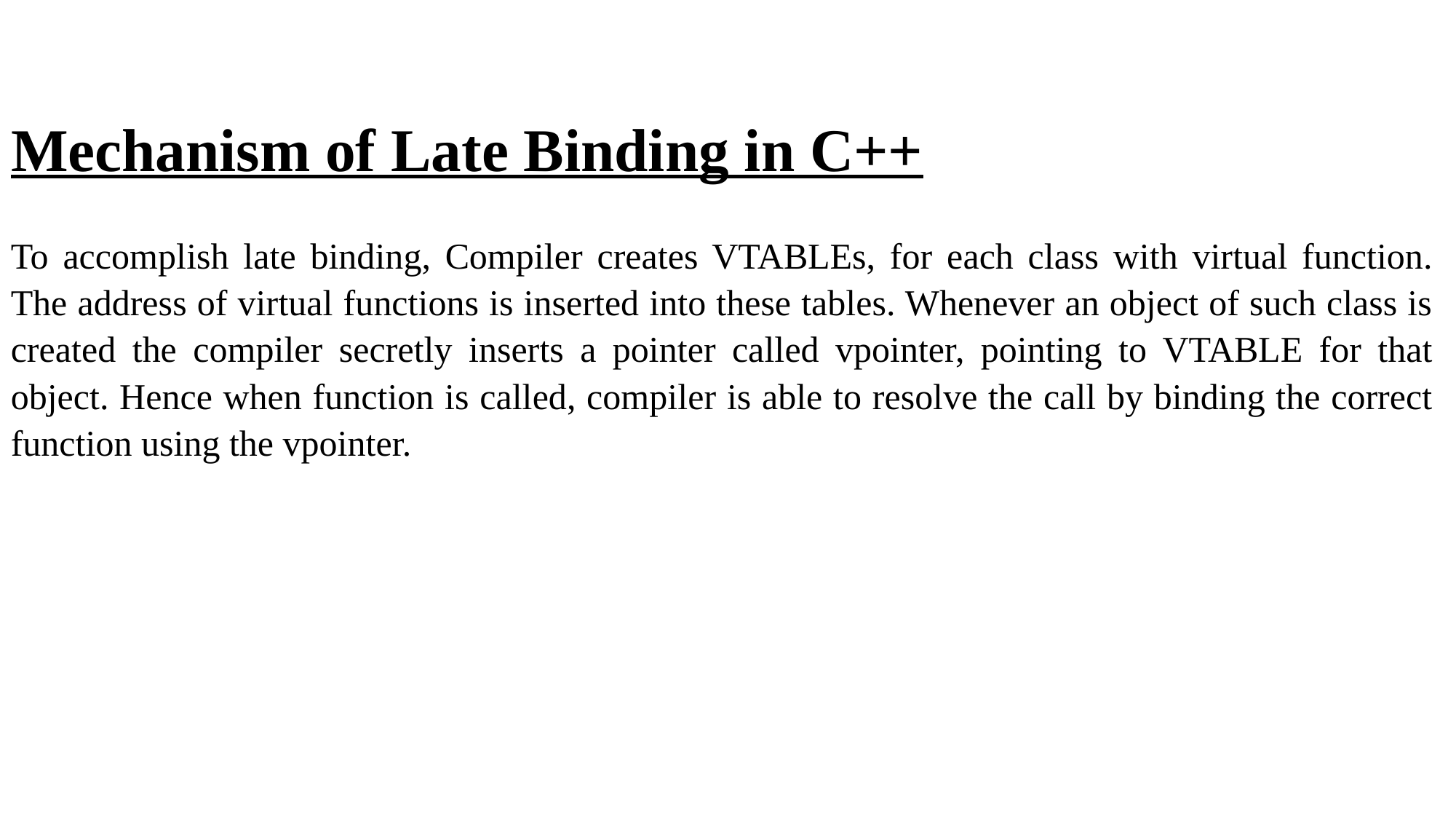

# Mechanism of Late Binding in C++

To accomplish late binding, Compiler creates VTABLEs, for each class with virtual function. The address of virtual functions is inserted into these tables. Whenever an object of such class is created the compiler secretly inserts a pointer called vpointer, pointing to VTABLE for that object. Hence when function is called, compiler is able to resolve the call by binding the correct function using the vpointer.